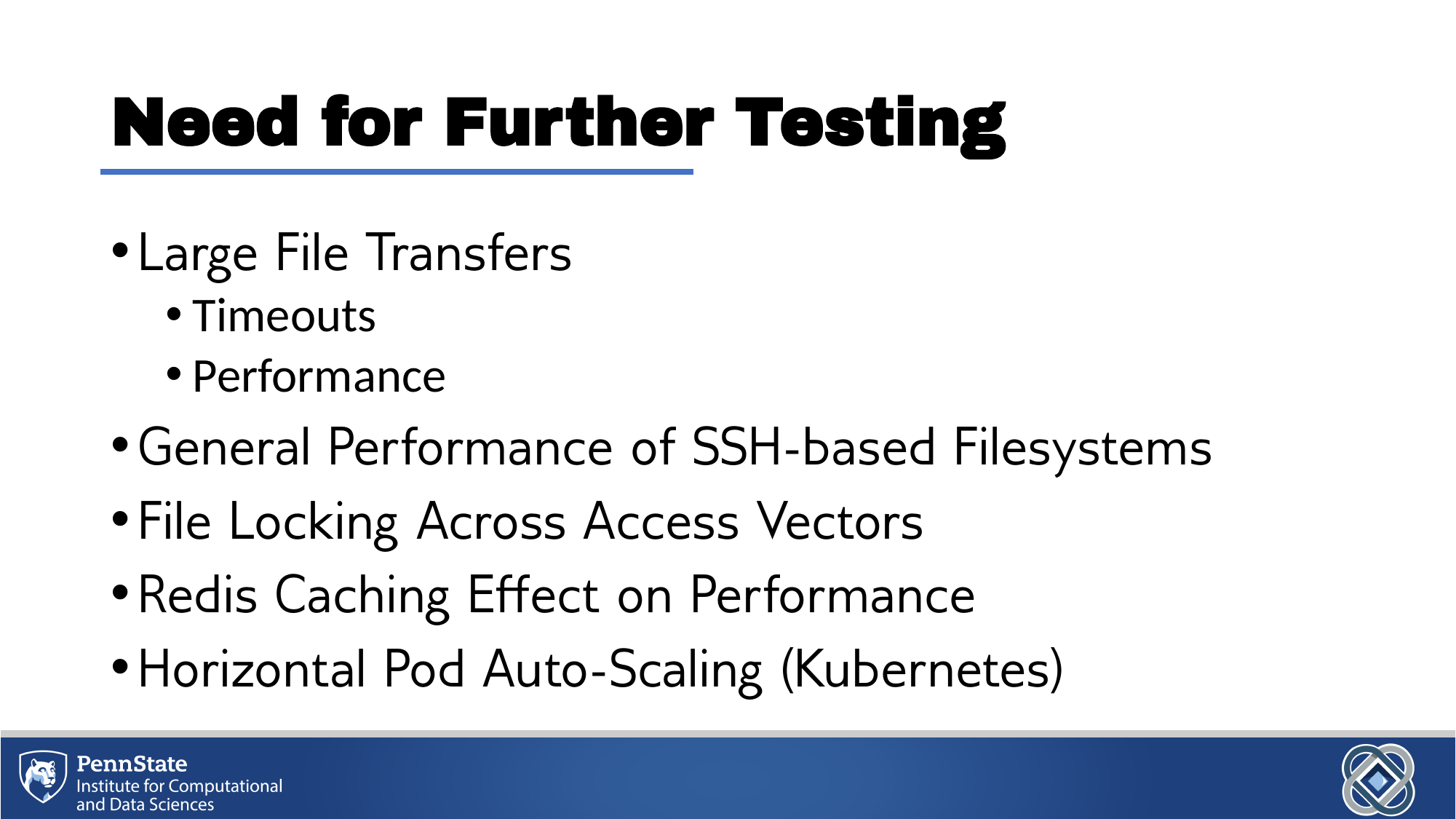

# Need for Further Testing
Large File Transfers
Timeouts
Performance
General Performance of SSH-based Filesystems
File Locking Across Access Vectors
Redis Caching Effect on Performance
Horizontal Pod Auto-Scaling (Kubernetes)